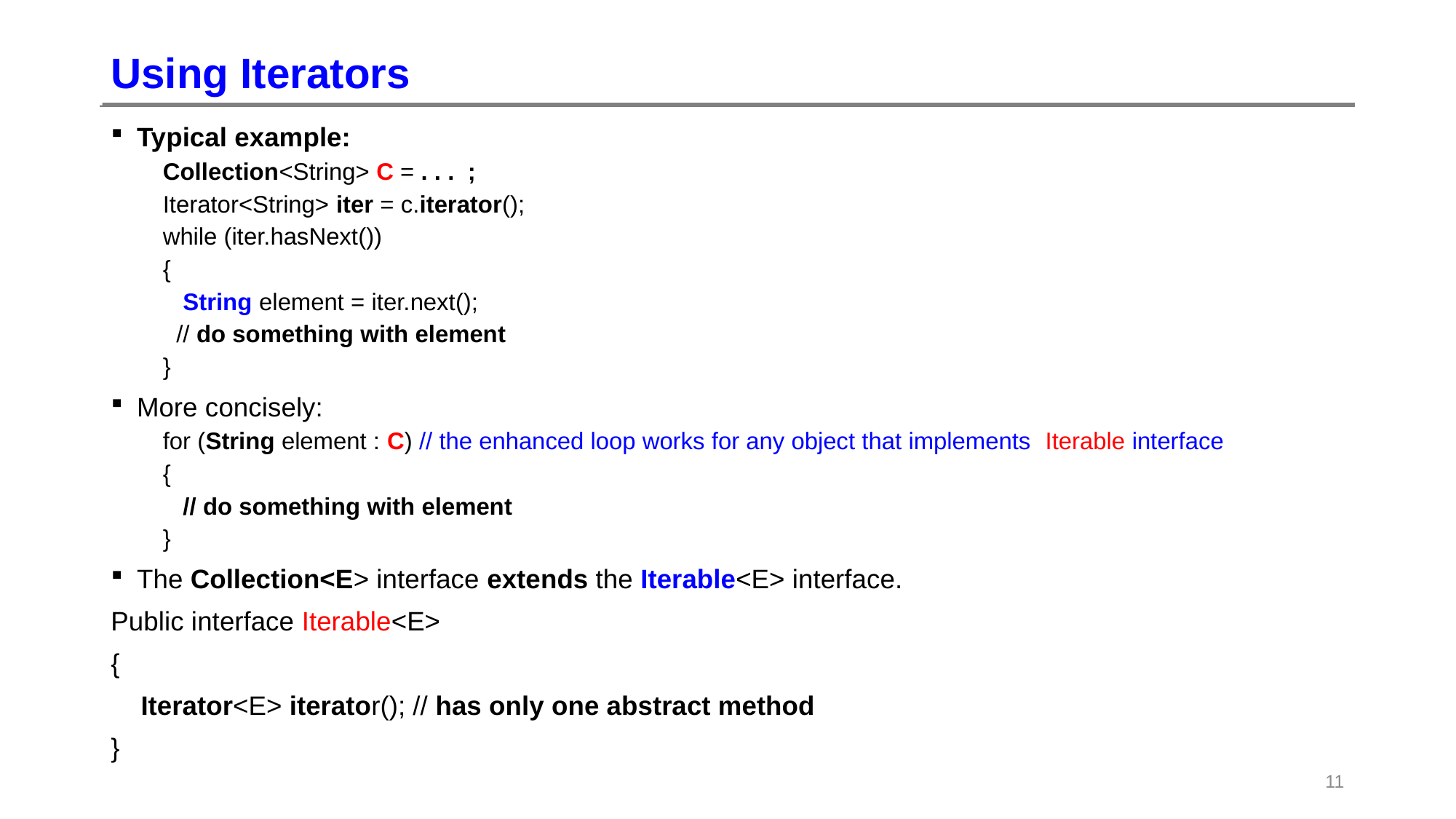

# Using Iterators
Typical example:
Collection<String> C = . . .  ;
Iterator<String> iter = c.iterator();
while (iter.hasNext())
{
   String element = iter.next();
  // do something with element
}
More concisely:
for (String element : C) // the enhanced loop works for any object that implements  Iterable interface
{
   // do something with element
}
The Collection<E> interface extends the Iterable<E> interface.
Public interface Iterable<E>
{
    Iterator<E> iterator(); // has only one abstract method
}

11